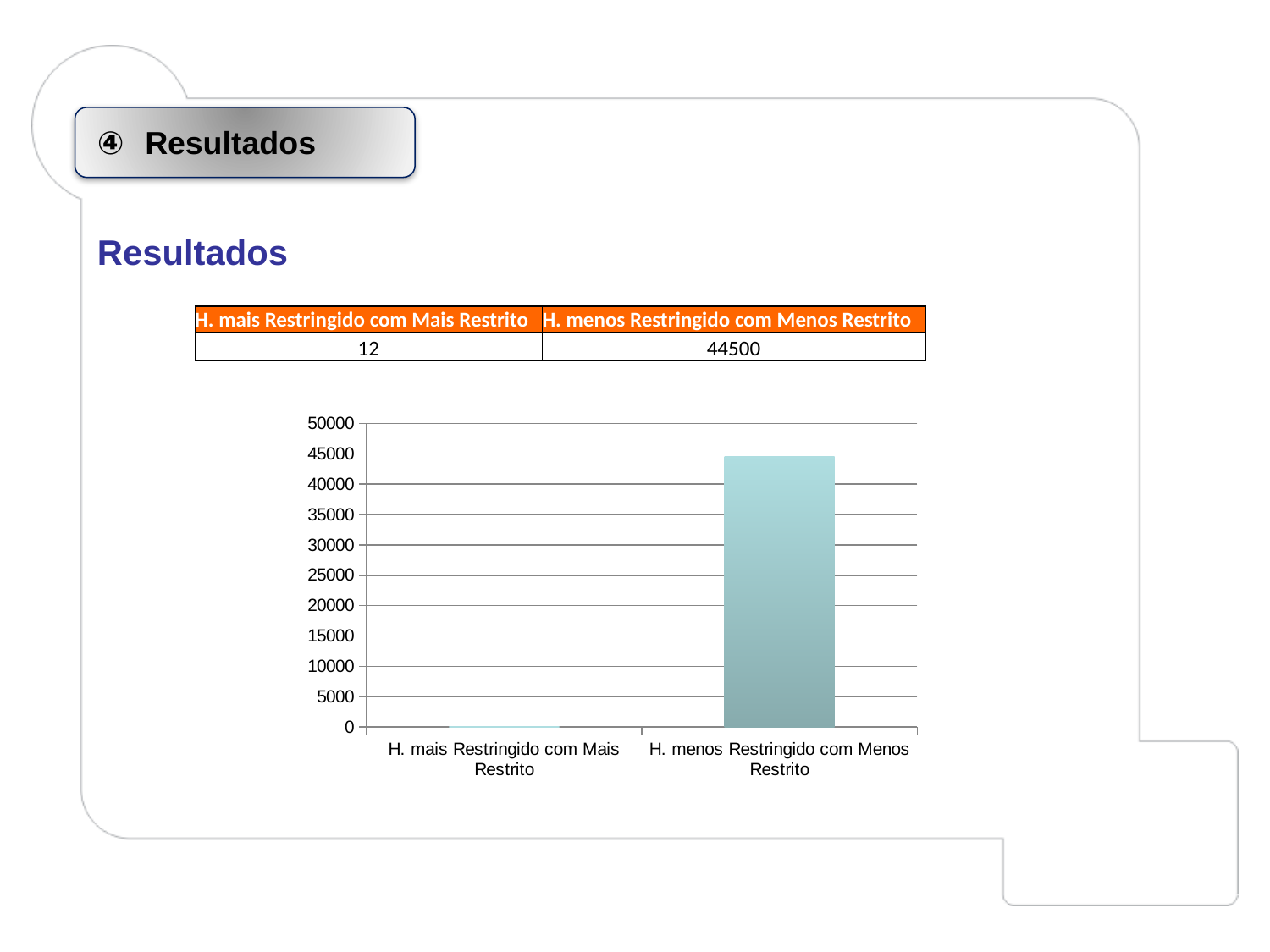

Resultados
Resultados

| H. mais Restringido com Mais Restrito | H. menos Restringido com Menos Restrito |
| --- | --- |
| 12 | 44500 |

### Chart

| Category |  |
|---|---|
| H. mais Restringido com Mais Restrito | 12.0 |
| H. menos Restringido com Menos Restrito | 44500.0 |